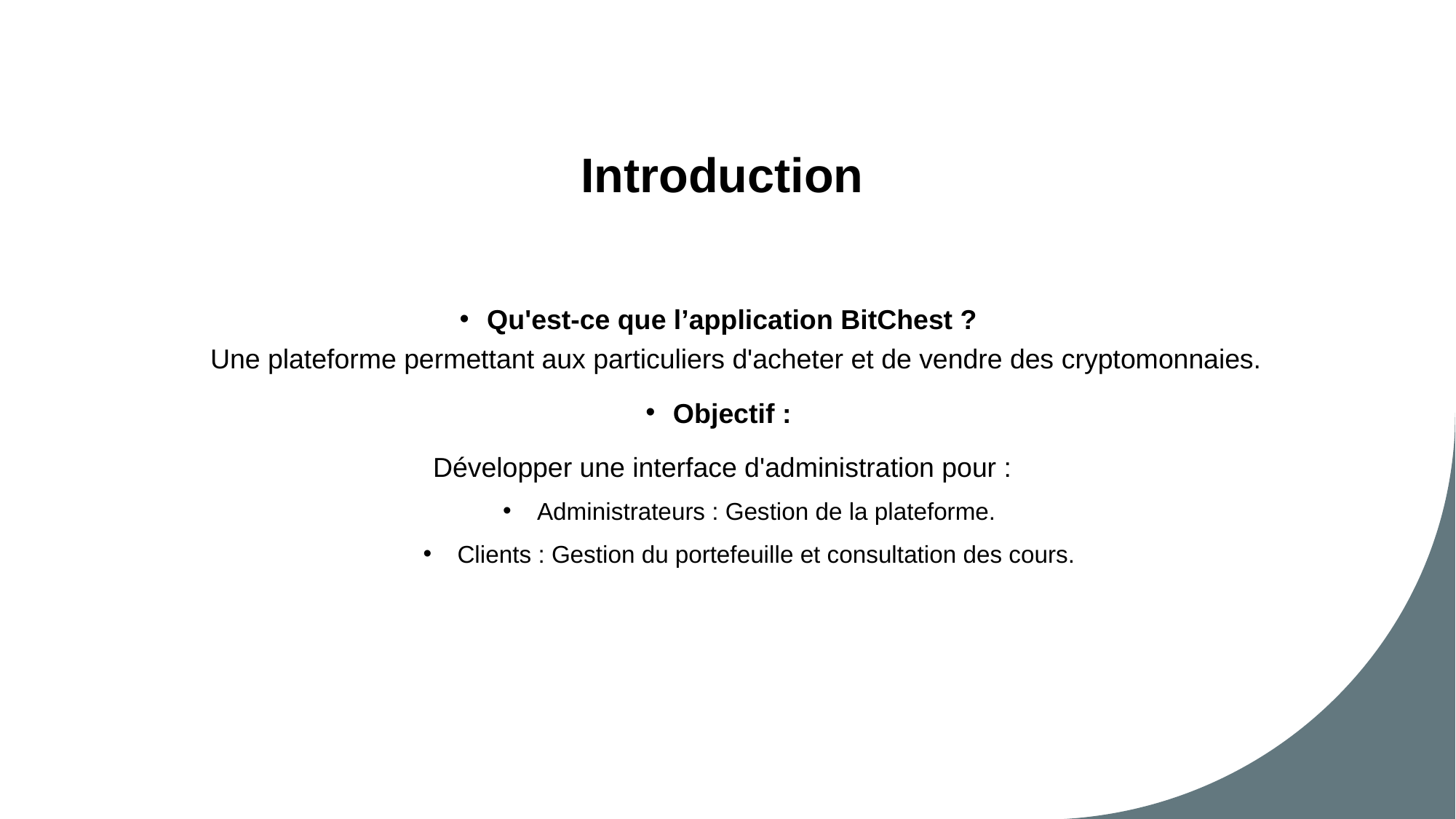

# Introduction
Qu'est-ce que l’application BitChest ?
Une plateforme permettant aux particuliers d'acheter et de vendre des cryptomonnaies.
Objectif :
Développer une interface d'administration pour :
Administrateurs : Gestion de la plateforme.
Clients : Gestion du portefeuille et consultation des cours.